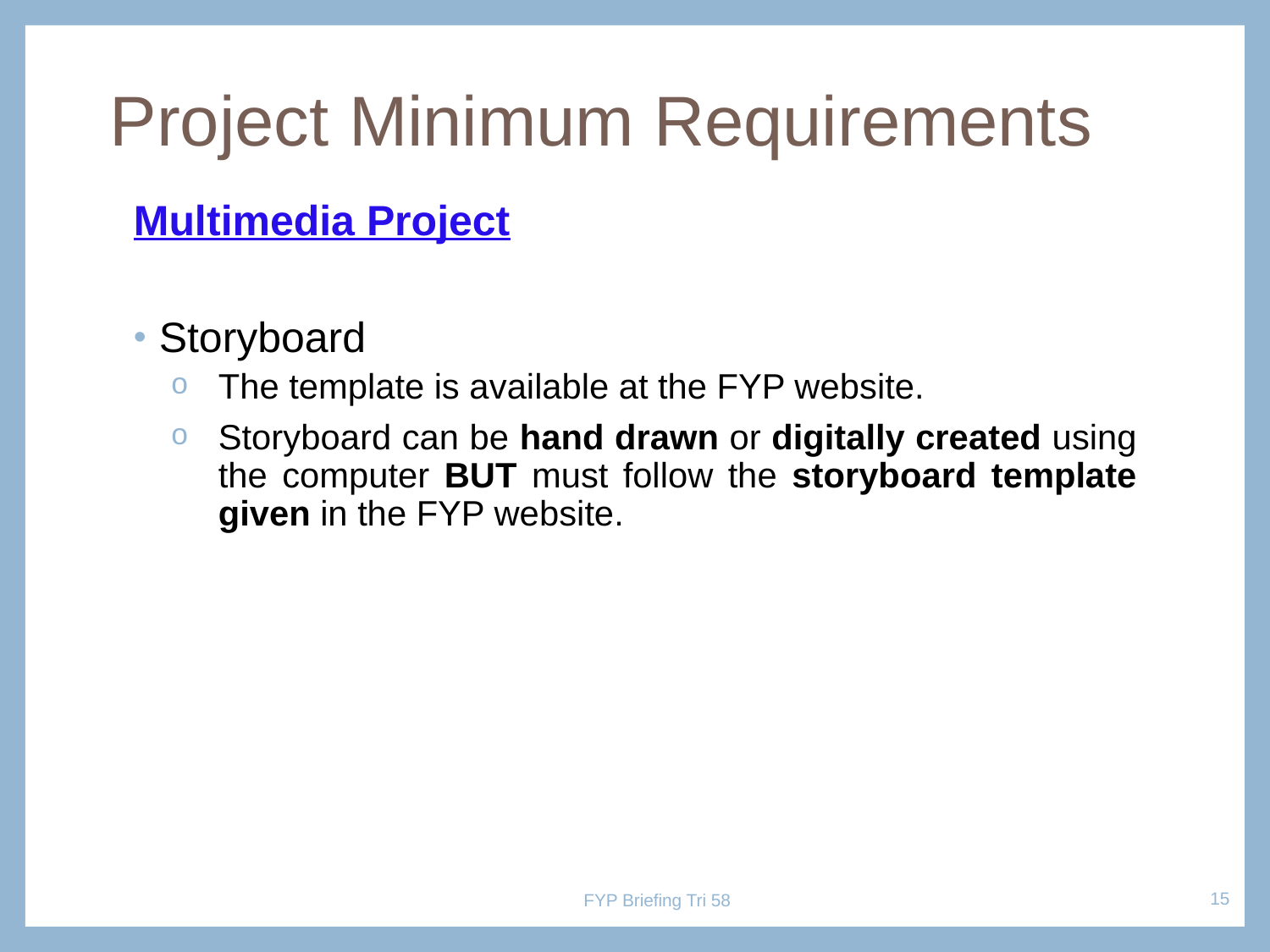

# Project Minimum Requirements
Multimedia Project

Storyboard
The template is available at the FYP website.
Storyboard can be hand drawn or digitally created using the computer BUT must follow the storyboard template given in the FYP website.

15
FYP Briefing Tri 58